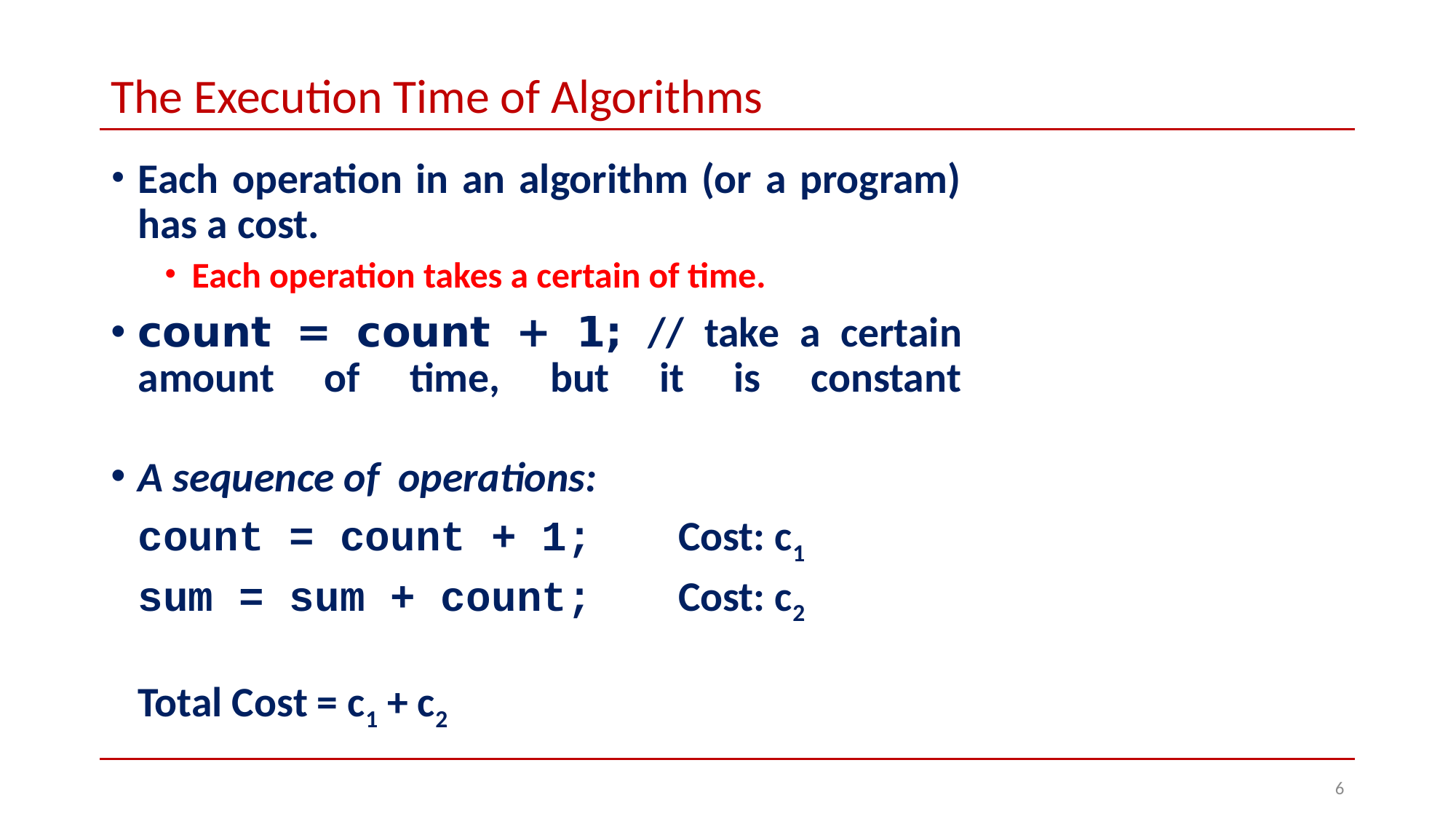

# The Execution Time of Algorithms
Each operation in an algorithm (or a program) has a cost.
Each operation takes a certain of time.
count = count + 1; // take a certain amount of time, but it is constant
A sequence of  operations:
	count = count + 1;		Cost: c1
	sum = sum + count;		Cost: c2
Total Cost = c1 + c2

6